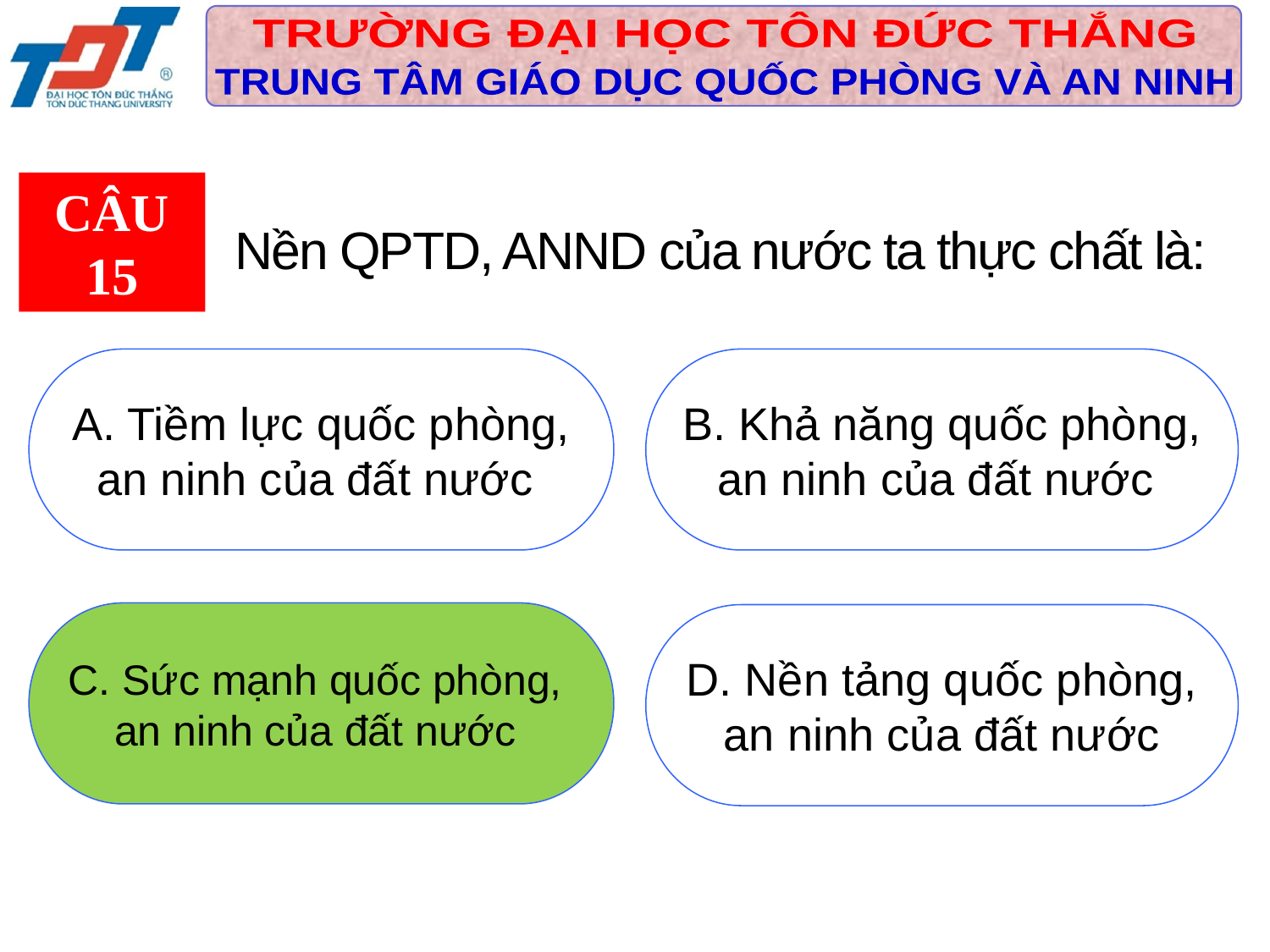

CÂU 15
Nền QPTD, ANND của nước ta thực chất là:
 A. Tiềm lực quốc phòng,
an ninh của đất nước
 B. Khả năng quốc phòng,
an ninh của đất nước
C. Sức mạnh quốc phòng,
an ninh của đất nước
 D. Nền tảng quốc phòng,
an ninh của đất nước